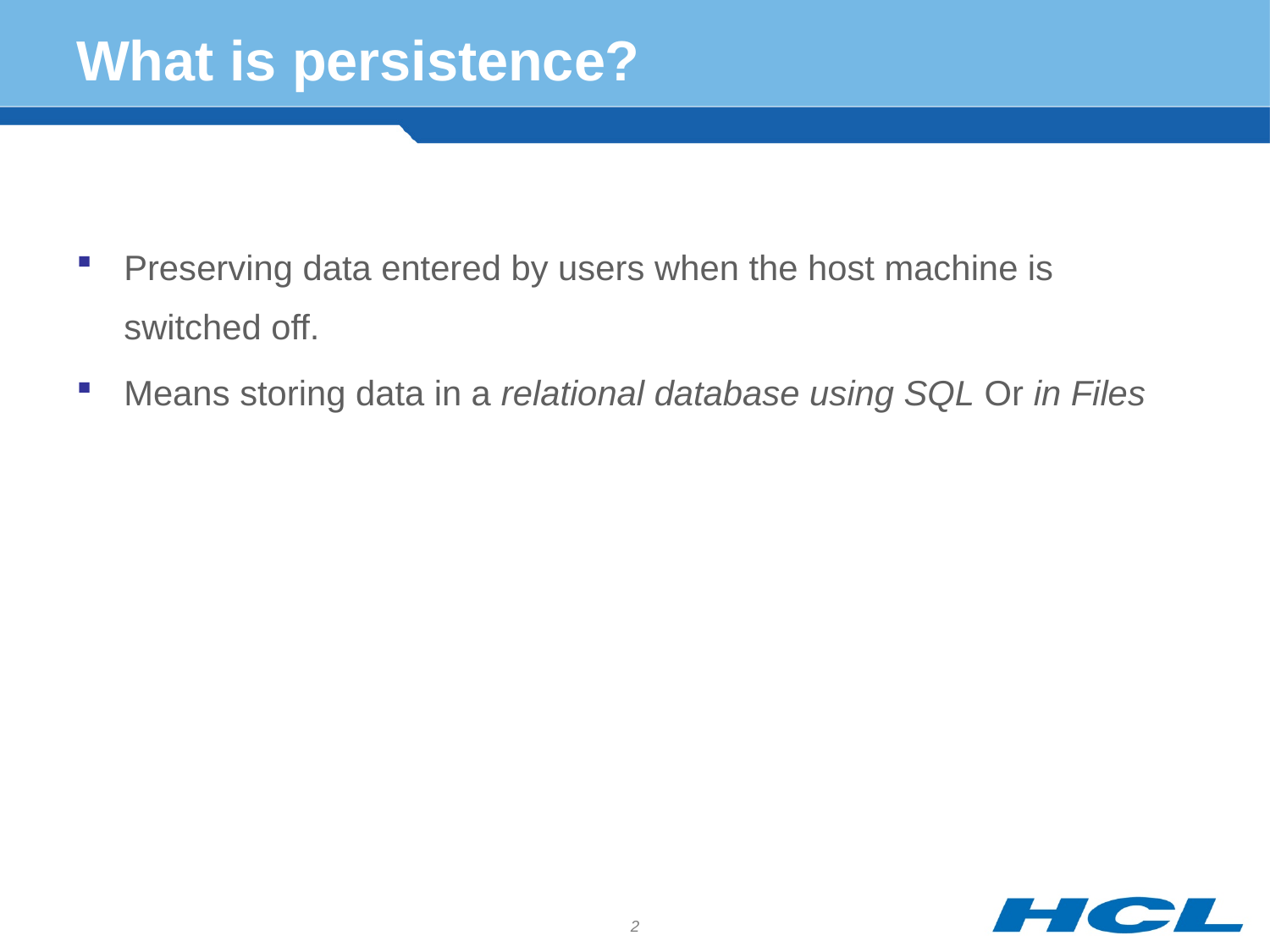

# What is persistence?
Preserving data entered by users when the host machine is switched off.
Means storing data in a relational database using SQL Or in Files

2